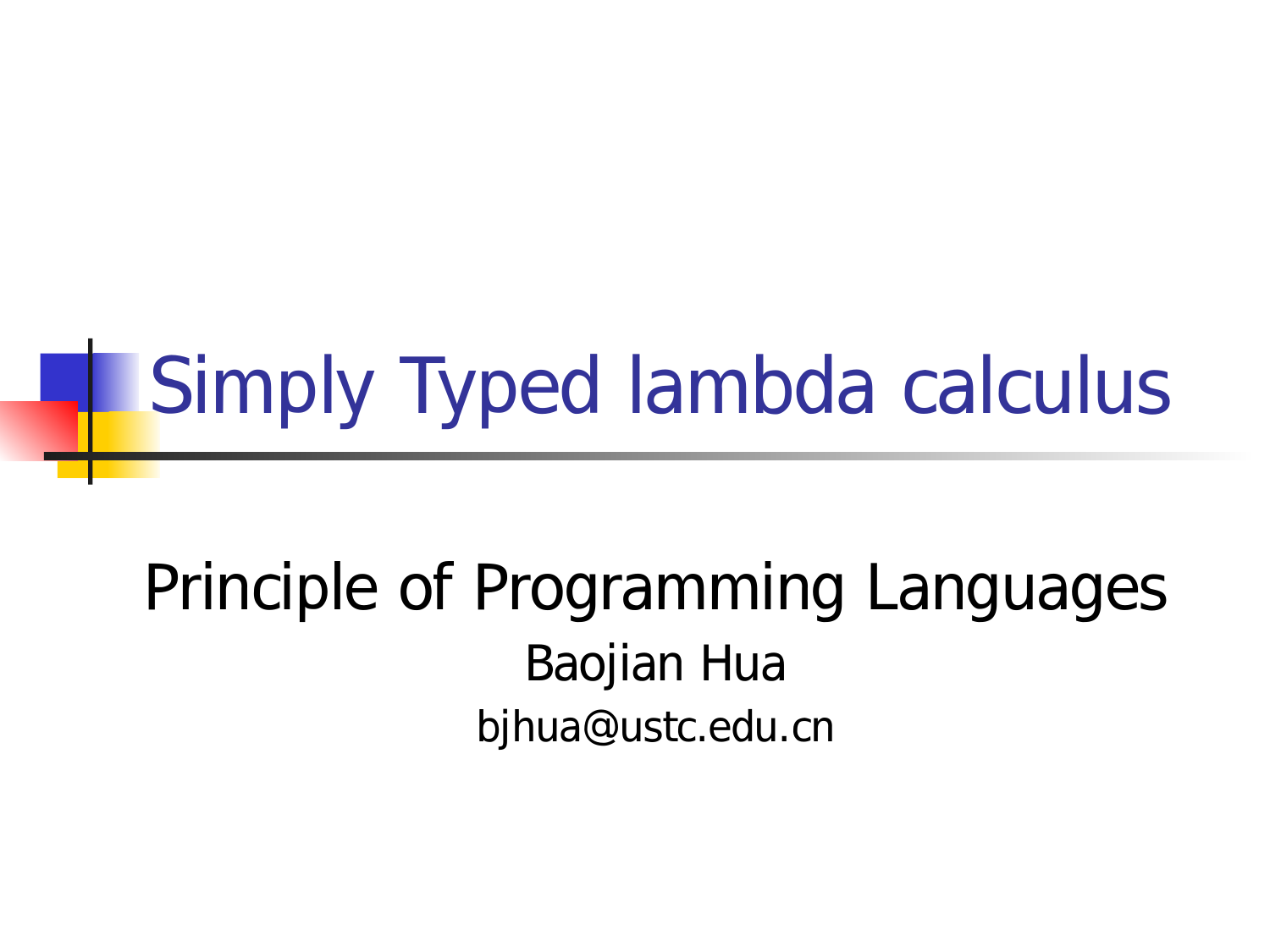

# Simply Typed lambda calculus
Principle of Programming Languages
Baojian Hua
bjhua@ustc.edu.cn